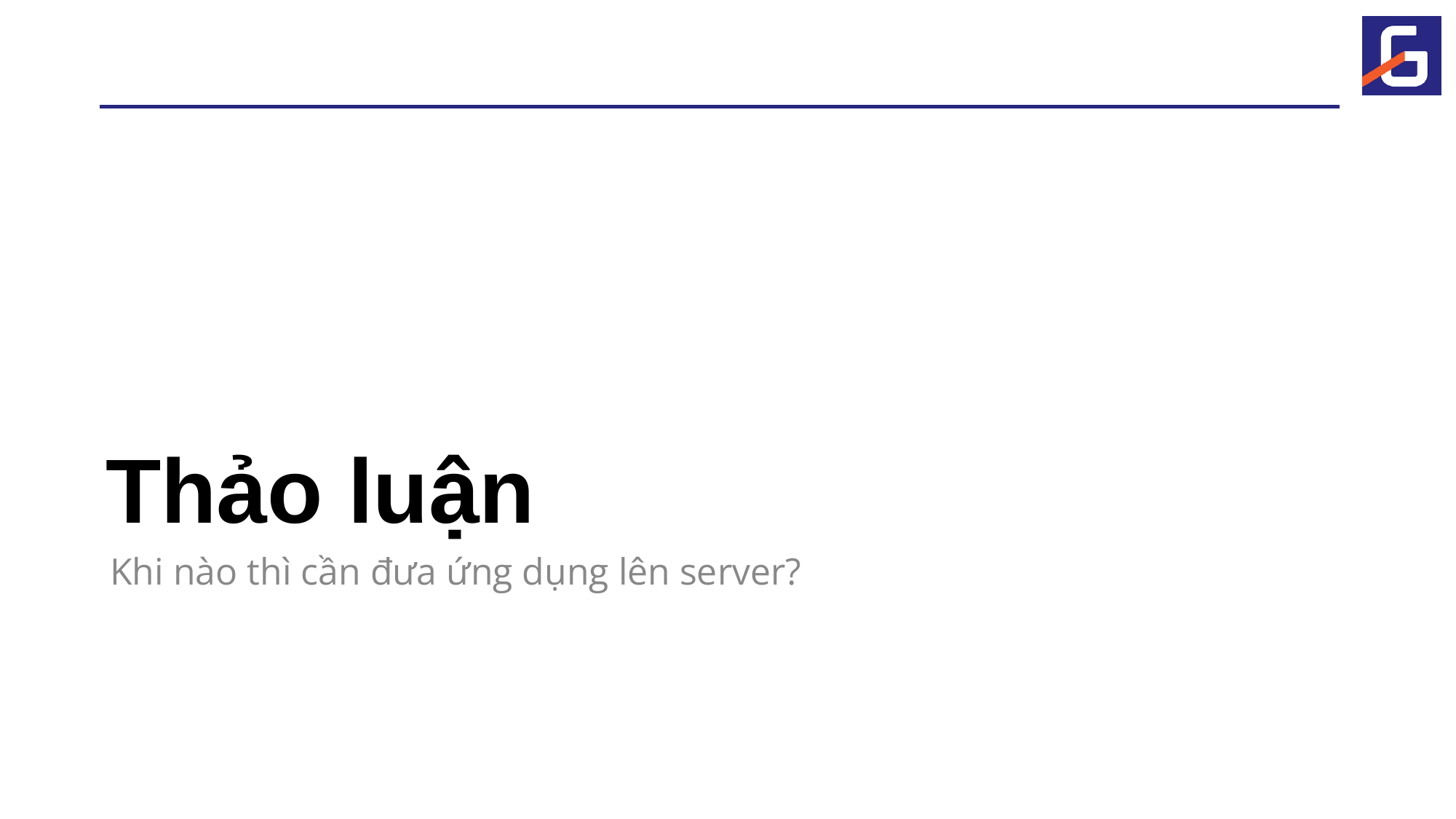

# Thảo luận
Khi nào thì cần đưa ứng dụng lên server?